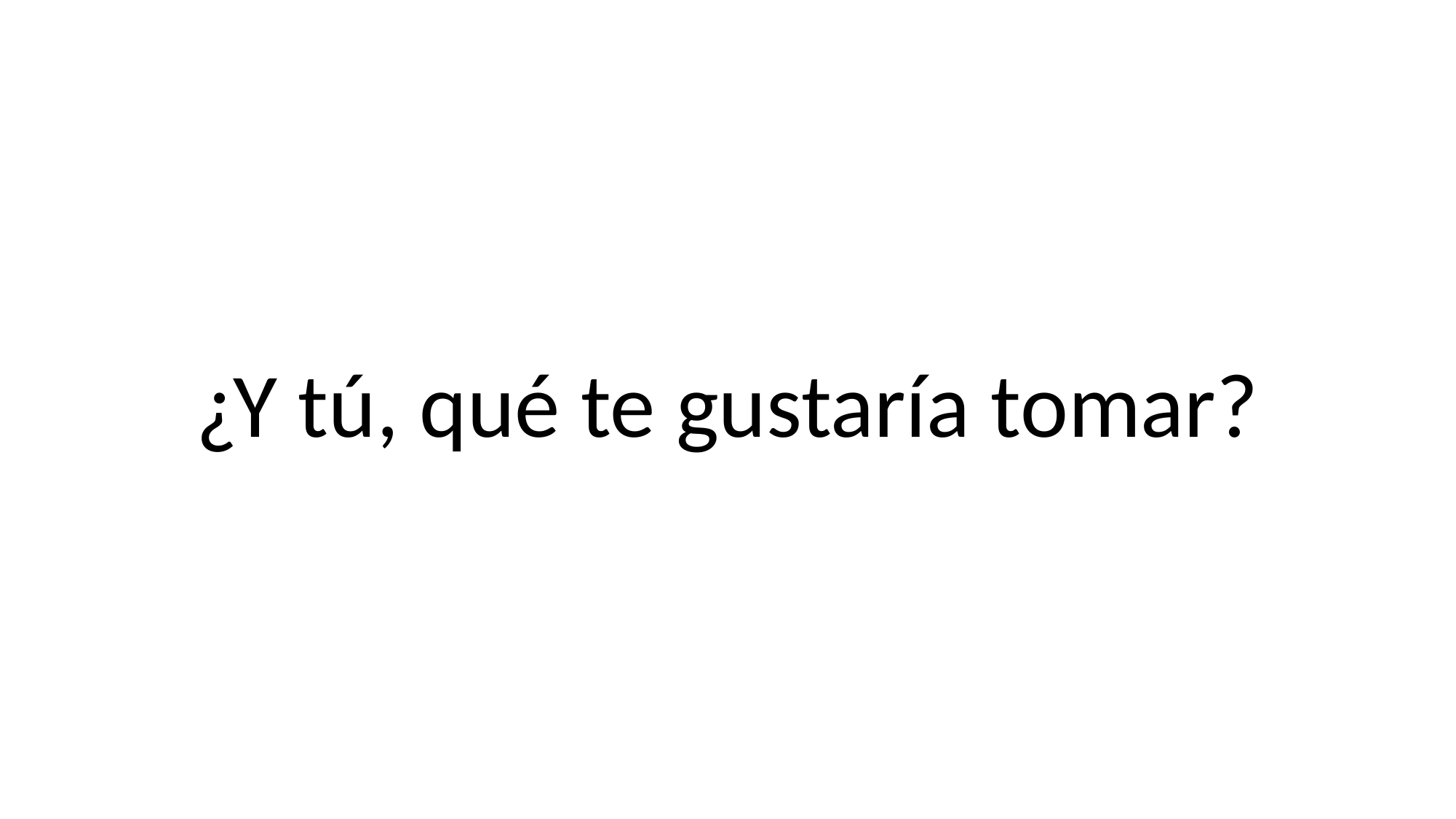

# ¿Y tú, qué te gustaría tomar?